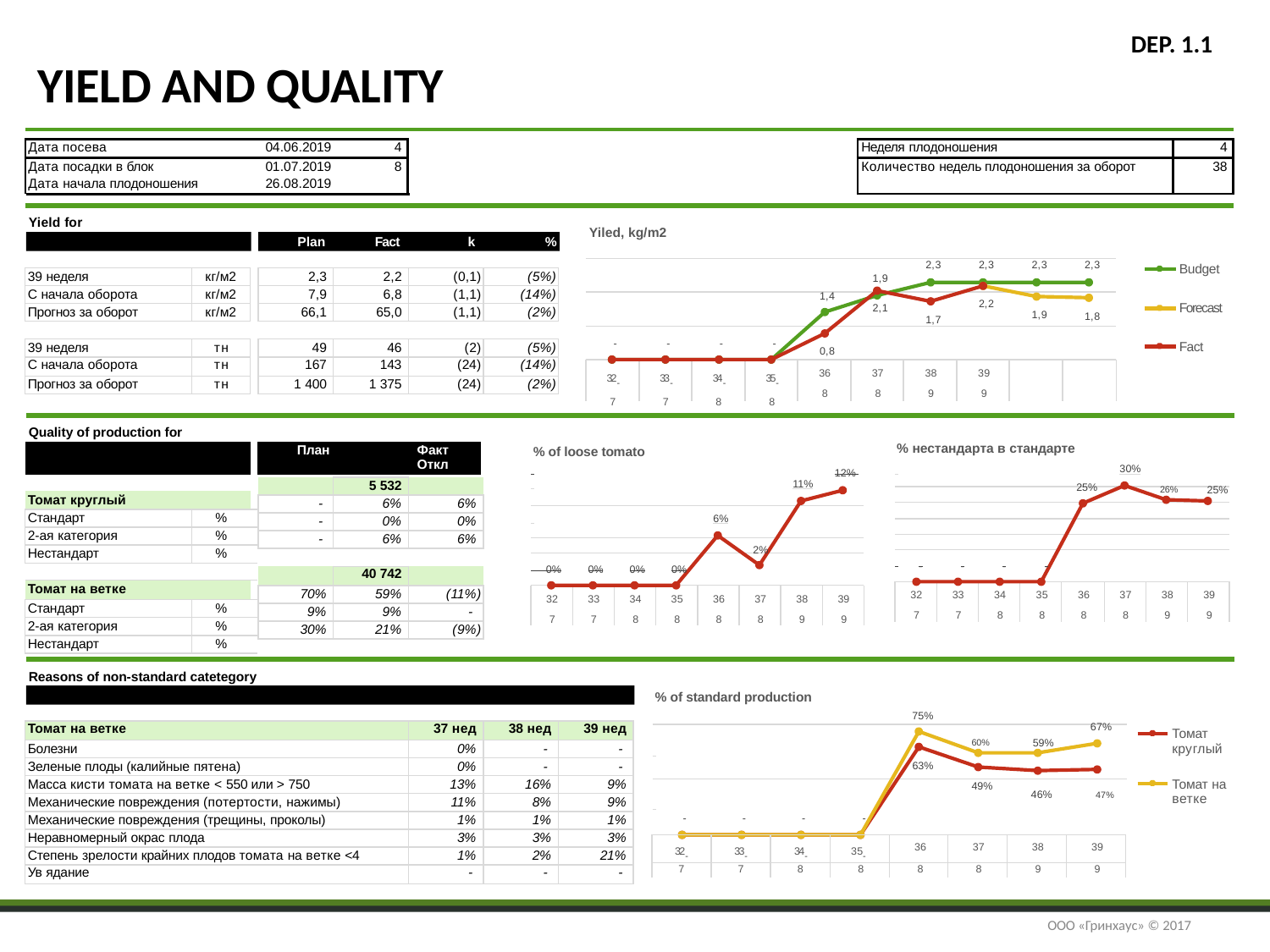

# DEP. 1.1
YIELD AND QUALITY
|  |  |  |  |  |  |
| --- | --- | --- | --- | --- | --- |
| Дата посева | 04.06.2019 | 4 |  | Неделя плодоношения | 4 |
| Дата посадки в блок | 01.07.2019 | 8 |  | Количество недель плодоношения за оборот | 38 |
| Дата начала плодоношения | 26.08.2019 |  |  |  |  |
|  |  |  |  |  |  |

Yield for
Yiled, kg/m2
Plan
Fact
kg
%

2,3
2,3
2,3
2,3

Budget

| 39 неделя | кг/м2 |
| --- | --- |
| С начала оборота | кг/м2 |
| Прогноз за оборот | кг/м2 |
| 2,3 | 2,2 | (0,1) | (5%) |
| --- | --- | --- | --- |
| 7,9 | 6,8 | (1,1) | (14%) |
| 66,1 | 65,0 | (1,1) | (2%) |

1,9

1,4

2,2

Forecast
2,1

1,9
1,8

1,7

-
-
-
-
Fact
| 39 неделя | тн |
| --- | --- |
| С начала оборота | тн |
| Прогноз за оборот | тн |
| 49 | 46 | (2) | (5%) |
| --- | --- | --- | --- |
| 167 | 143 | (24) | (14%) |
| 1 400 | 1 375 | (24) | (2%) |
0,8

32-
7
33-
7
34-
8
35-
8
36
8
37
8
38
9
39
9

Quality of production for
% нестандарта в стандарте
 	30%
|  |  | План Факт Откл |
| --- | --- | --- |
|  |  |  |
| Томат круглый |  |  |
| Стандарт | % |  |
| 2-ая категория | % |  |
| Нестандарт | % |  |
|  |  |  |
| Томат на ветке |  |  |
| Стандарт | % |  |
| 2-ая категория | % |  |
| Нестандарт | % |  |
% of loose tomato
 	12%
 	11%
26%	25%
|  | 5 532 |  |
| --- | --- | --- |
| - | 6% | 6% |
| - | 0% | 0% |
| - | 6% | 6% |
25%

 	6%

2%

 	-	-	-	-
     0%	0%	0%	0%

|  | 40 742 |  |
| --- | --- | --- |
| 70% | 59% | (11%) |
| 9% | 9% | - |
| 30% | 21% | (9%) |

32
7
33
7
34
8
35
8
36
8
37
8
38
9
39
9

32
7
33
7
34
8
35
8
36
8
37
8
38
9
39
9

Reasons of non-standard catetegory for

% of standard production
75%
67%
| Томат на ветке | 37 нед | 38 нед | 39 нед |
| --- | --- | --- | --- |
| Болезни | 0% | - | - |
| Зеленые плоды (калийные пятена) | 0% | - | - |
| Масса кисти томата на ветке < 550 или > 750 | 13% | 16% | 9% |
| Механические повреждения (потертости, нажимы) | 11% | 8% | 9% |
| Механические повреждения (трещины, проколы) | 1% | 1% | 1% |
| Неравномерный окрас плода | 3% | 3% | 3% |
| Степень зрелости крайних плодов томата на ветке <4 | 1% | 2% | 21% |
| Ув ядание | - | - | - |
Томат
круглый

60%	59%

63%

Томат на
ветке
49%

46%	47%

| - | - | - | - |  |  |  |  |
| --- | --- | --- | --- | --- | --- | --- | --- |
| 32- | 33- | 34- | 35- | 36 | 37 | 38 | 39 |
| 7 | 7 | 8 | 8 | 8 | 8 | 9 | 9 |

ООО «Гринхаус» © 2017